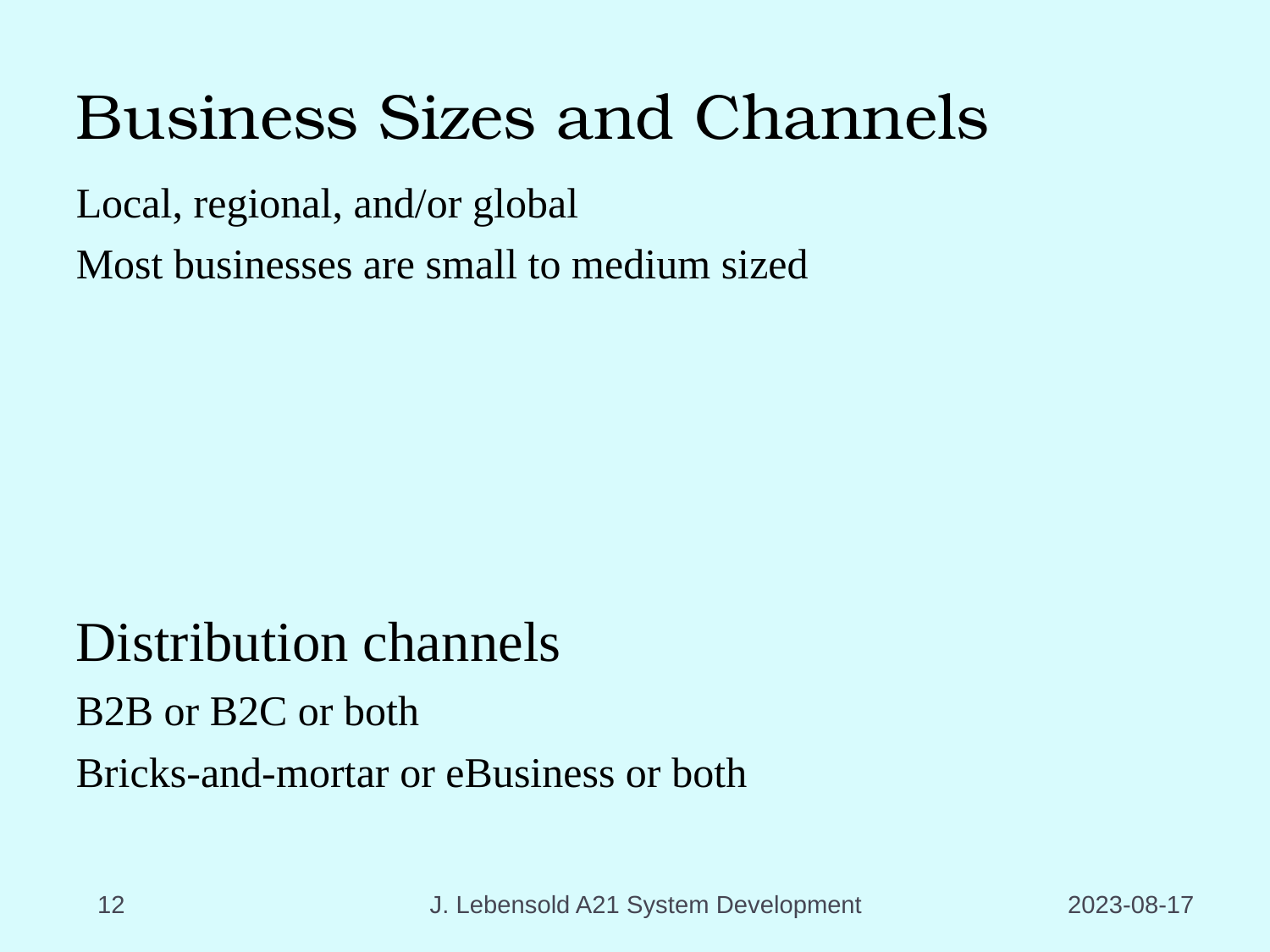

# Business Sizes and Channels
Local, regional, and/or global
Most businesses are small to medium sized

Distribution channels
B2B or B2C or both
Bricks-and-mortar or eBusiness or both

12
J. Lebensold A21 System Development
2023-08-17